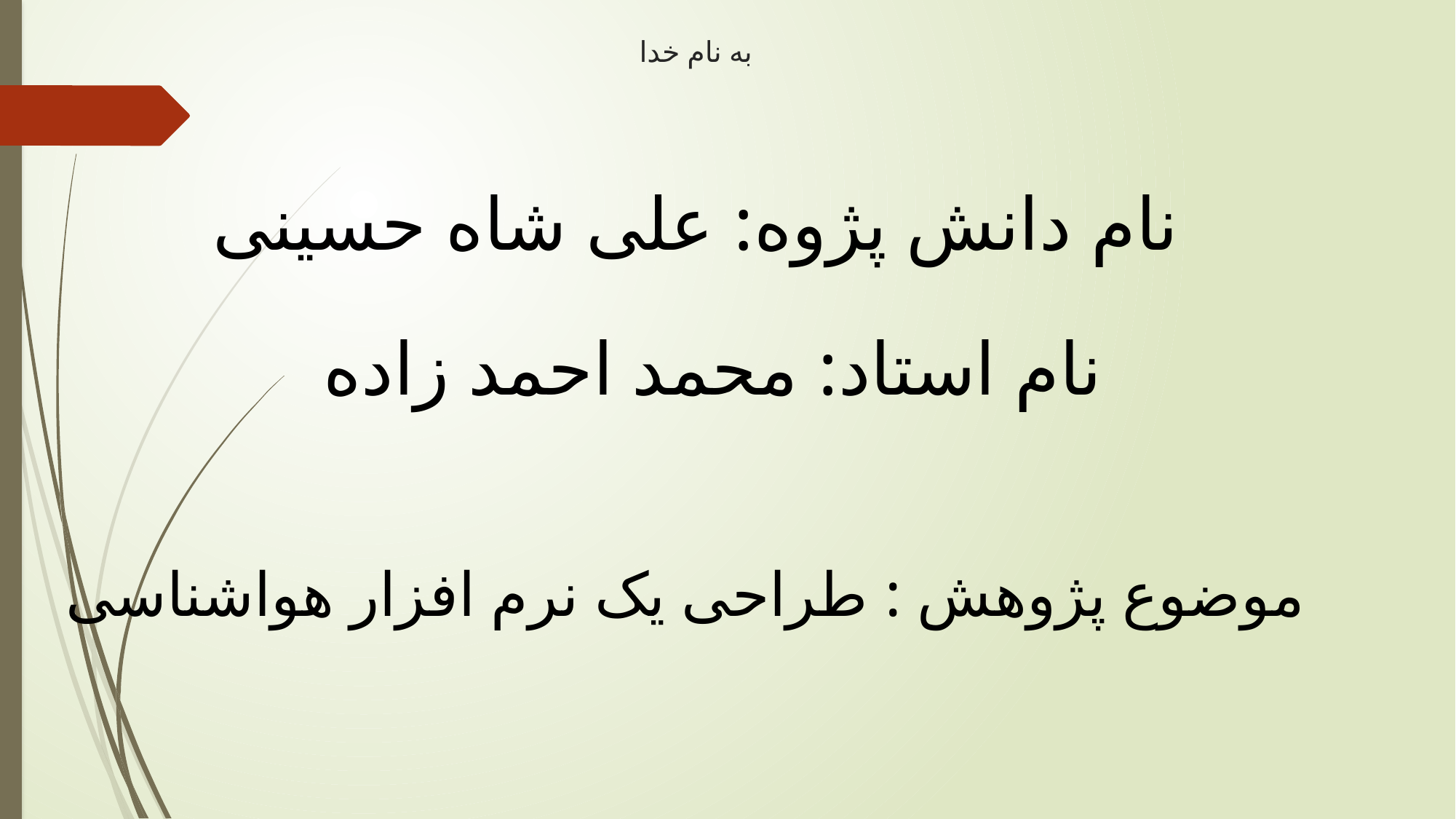

# به نام خدا
نام دانش پژوه: علی شاه حسینی
نام استاد: محمد احمد زاده
موضوع پژوهش : طراحی یک نرم افزار هواشناسی